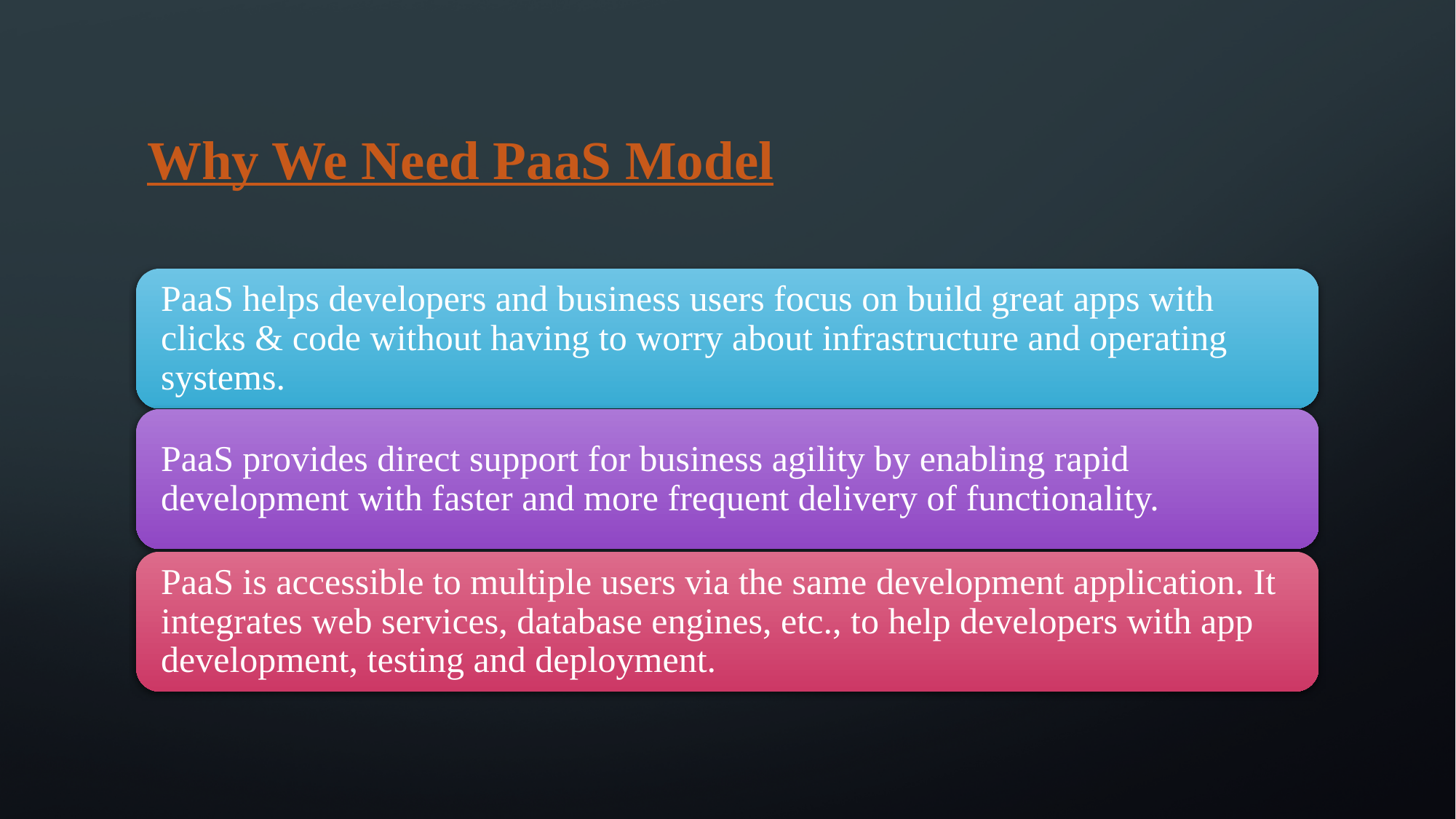

# Why We Need paas Model
PaaS helps developers and business users focus on build great apps with clicks & code without having to worry about infrastructure and operating systems.
PaaS provides direct support for business agility by enabling rapid development with faster and more frequent delivery of functionality.
PaaS is accessible to multiple users via the same development application. It integrates web services, database engines, etc., to help developers with app development, testing and deployment.